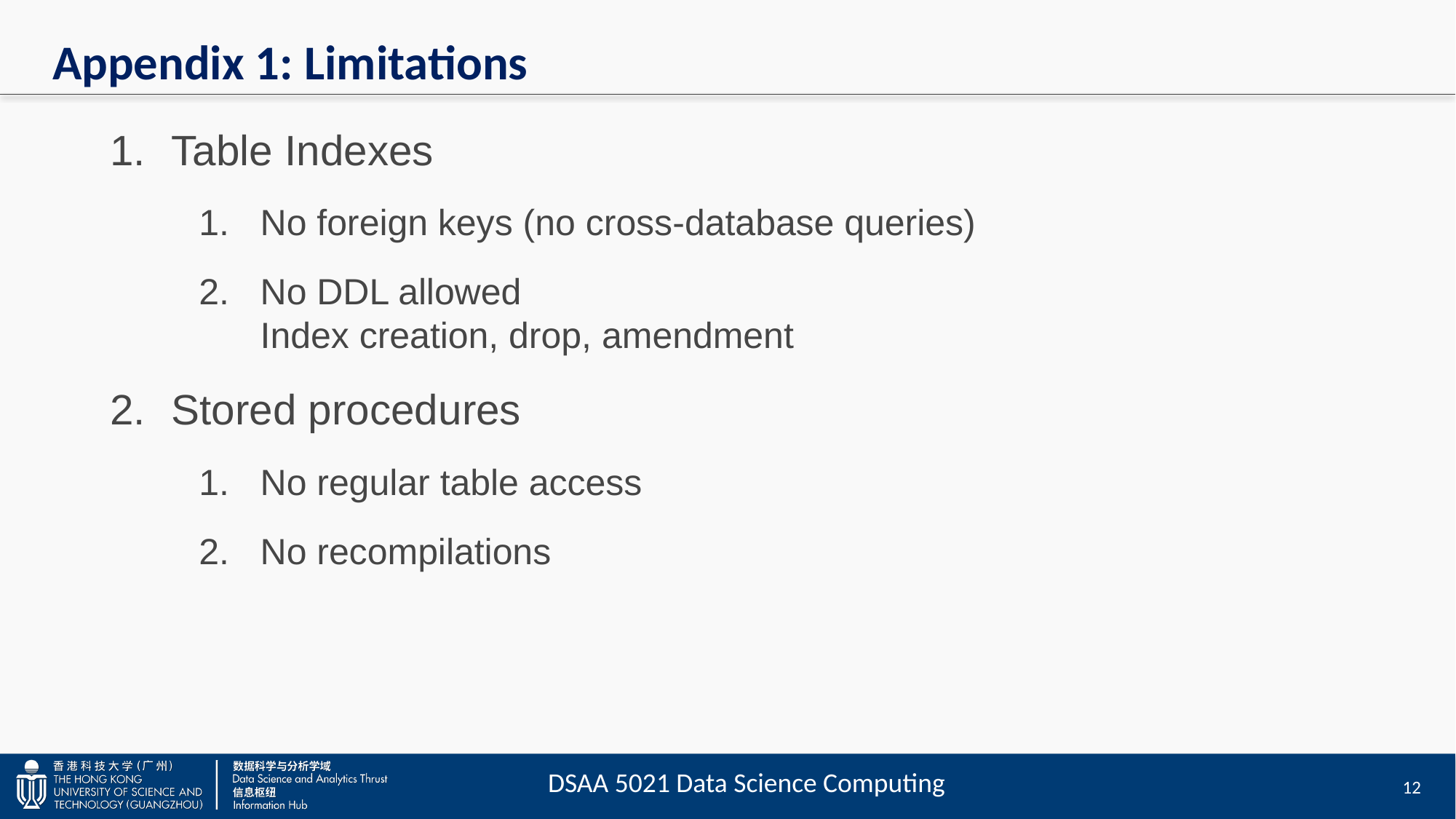

# Appendix 1: Limitations
Table Indexes
No foreign keys (no cross-database queries)
No DDL allowed
Index creation, drop, amendment
Stored procedures
No regular table access
No recompilations

DSAA 5021 Data Science Computing